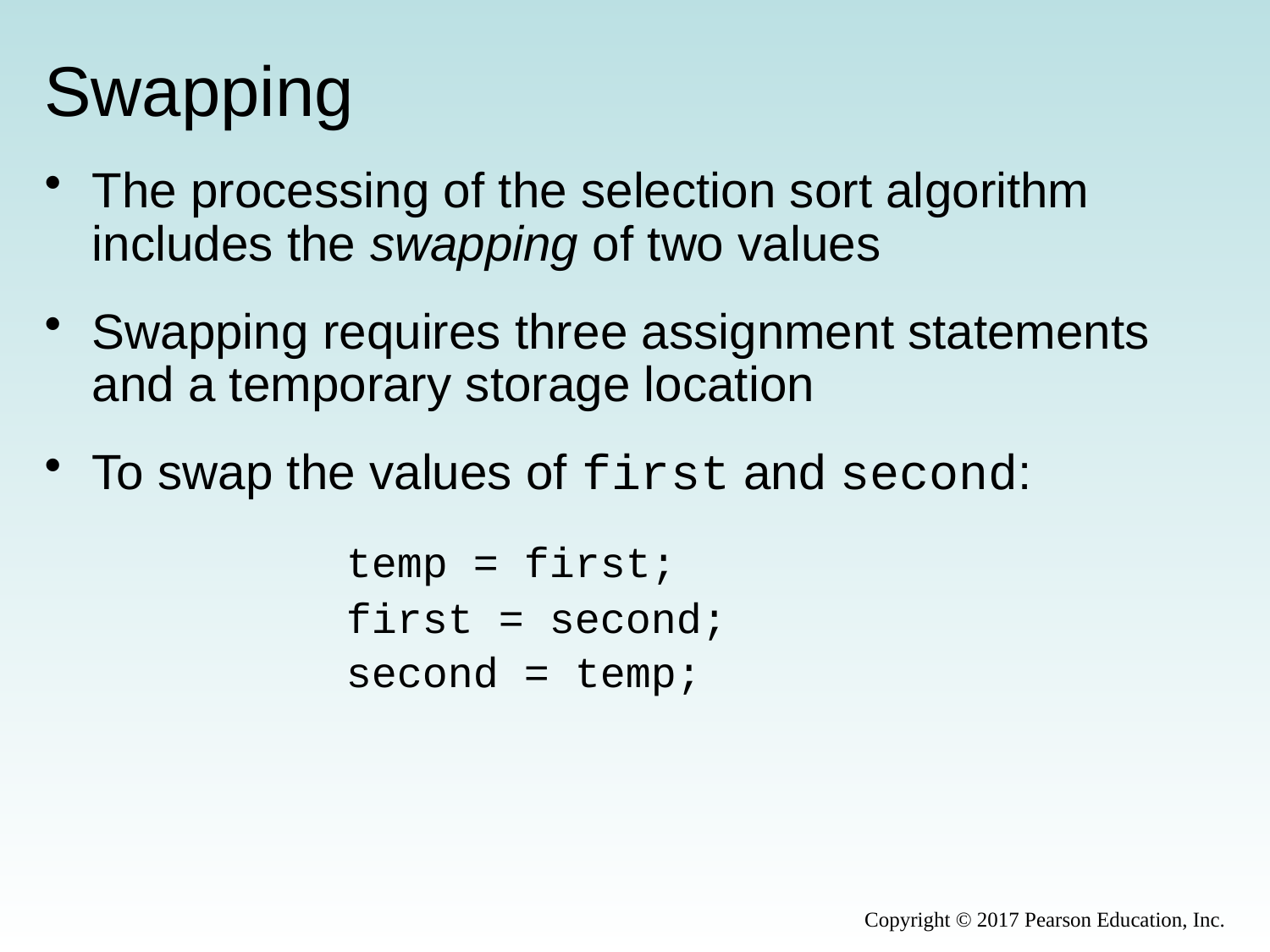

# Swapping
The processing of the selection sort algorithm includes the swapping of two values
Swapping requires three assignment statements and a temporary storage location
To swap the values of first and second:
			temp = first;
			first = second;
			second = temp;

Copyright © 2017 Pearson Education, Inc.